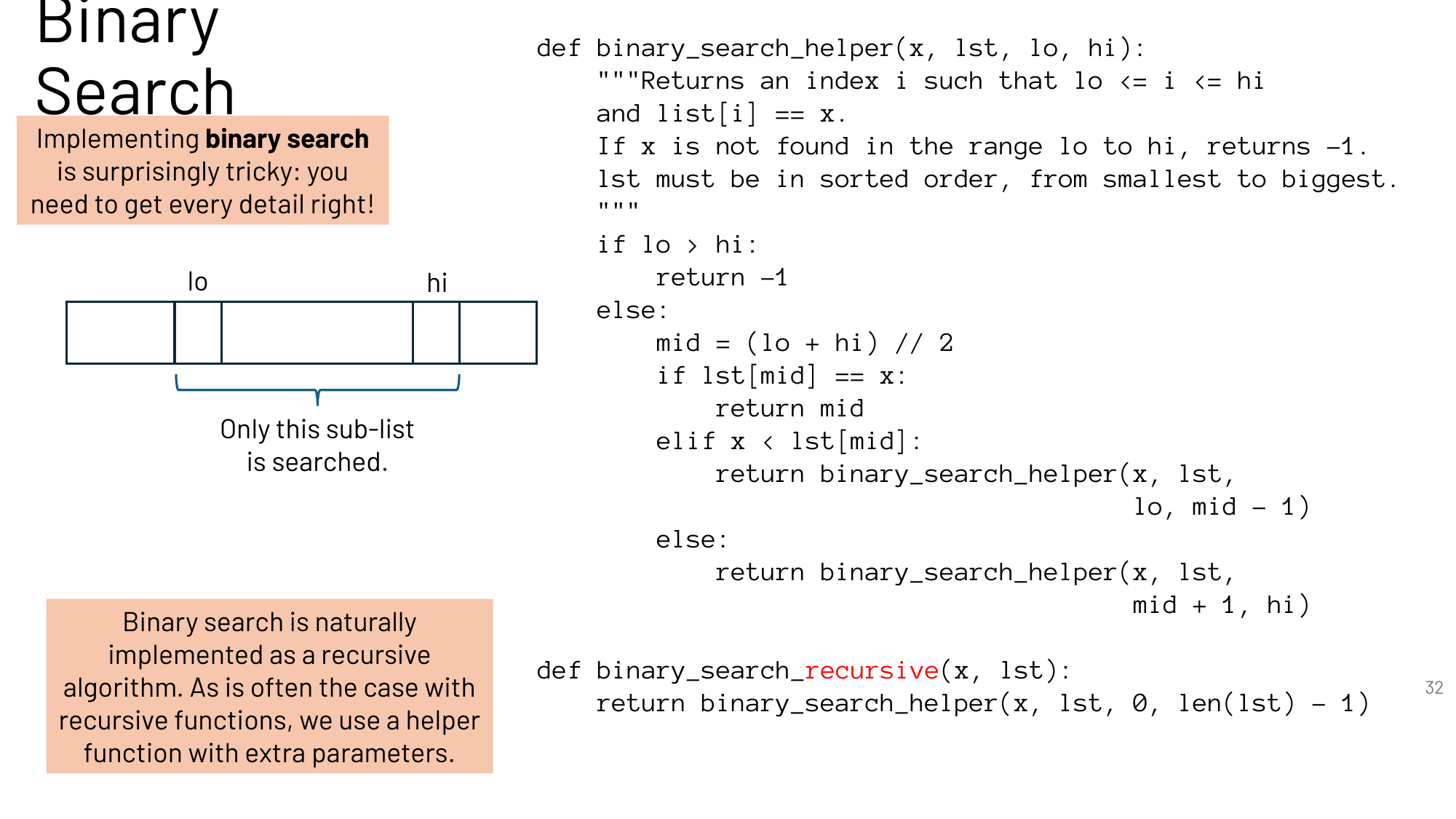

# Binary Search
def binary_search_helper(x, lst, lo, hi):
    """Returns an index i such that lo <= i <= hi
    and list[i] == x.
    If x is not found in the range lo to hi, returns -1.
    lst must be in sorted order, from smallest to biggest.
    """
    if lo > hi:
        return -1
    else:
        mid = (lo + hi) // 2
        if lst[mid] == x:
            return mid
        elif x < lst[mid]:
            return binary_search_helper(x, lst,
                                        lo, mid - 1)
        else:
            return binary_search_helper(x, lst,
                                        mid + 1, hi)
def binary_search_recursive(x, lst):
    return binary_search_helper(x, lst, 0, len(lst) - 1)

Implementing binary search is surprisingly tricky: you need to get every detail right!

lo
hi

Only this sub-list
is searched.
Binary search is naturally implemented as a recursive algorithm. As is often the case with recursive functions, we use a helper function with extra parameters.
32